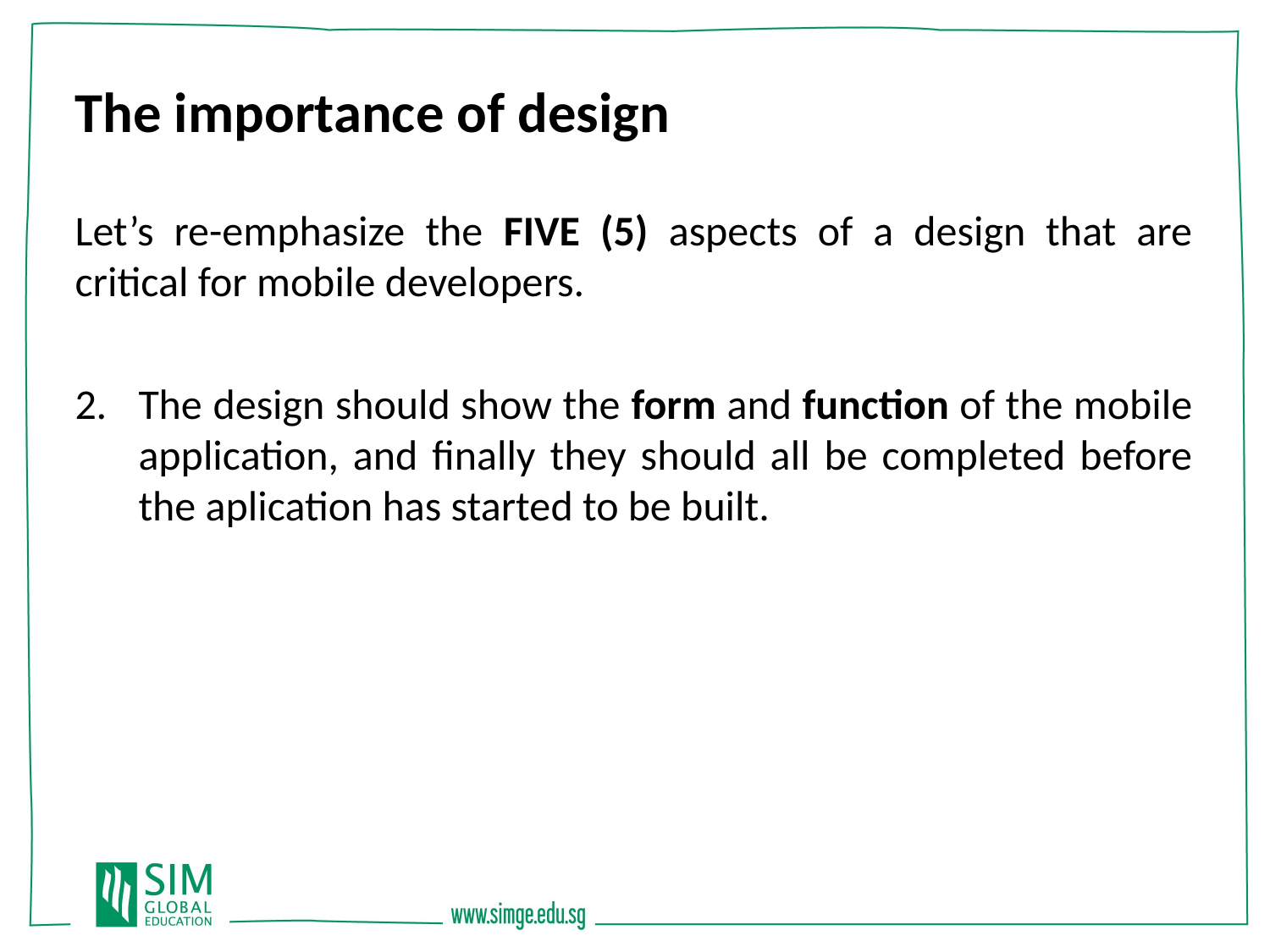

The importance of design
Let’s re-emphasize the FIVE (5) aspects of a design that are critical for mobile developers.

The design should show the form and function of the mobile application, and finally they should all be completed before the aplication has started to be built.